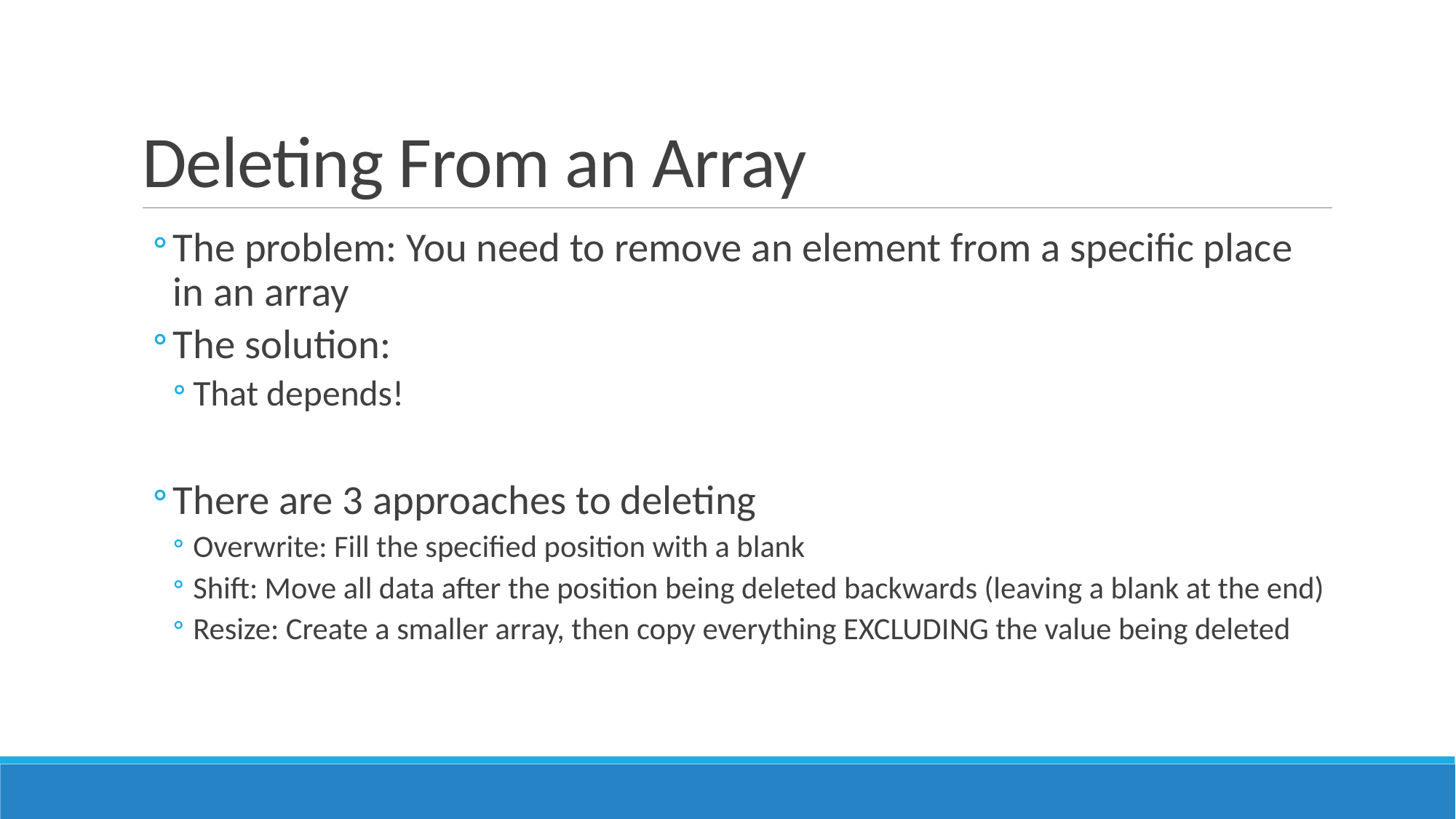

# Deleting From an Array
The problem: You need to remove an element from a specific place in an array
The solution:
That depends!

There are 3 approaches to deleting
Overwrite: Fill the specified position with a blank
Shift: Move all data after the position being deleted backwards (leaving a blank at the end)
Resize: Create a smaller array, then copy everything EXCLUDING the value being deleted